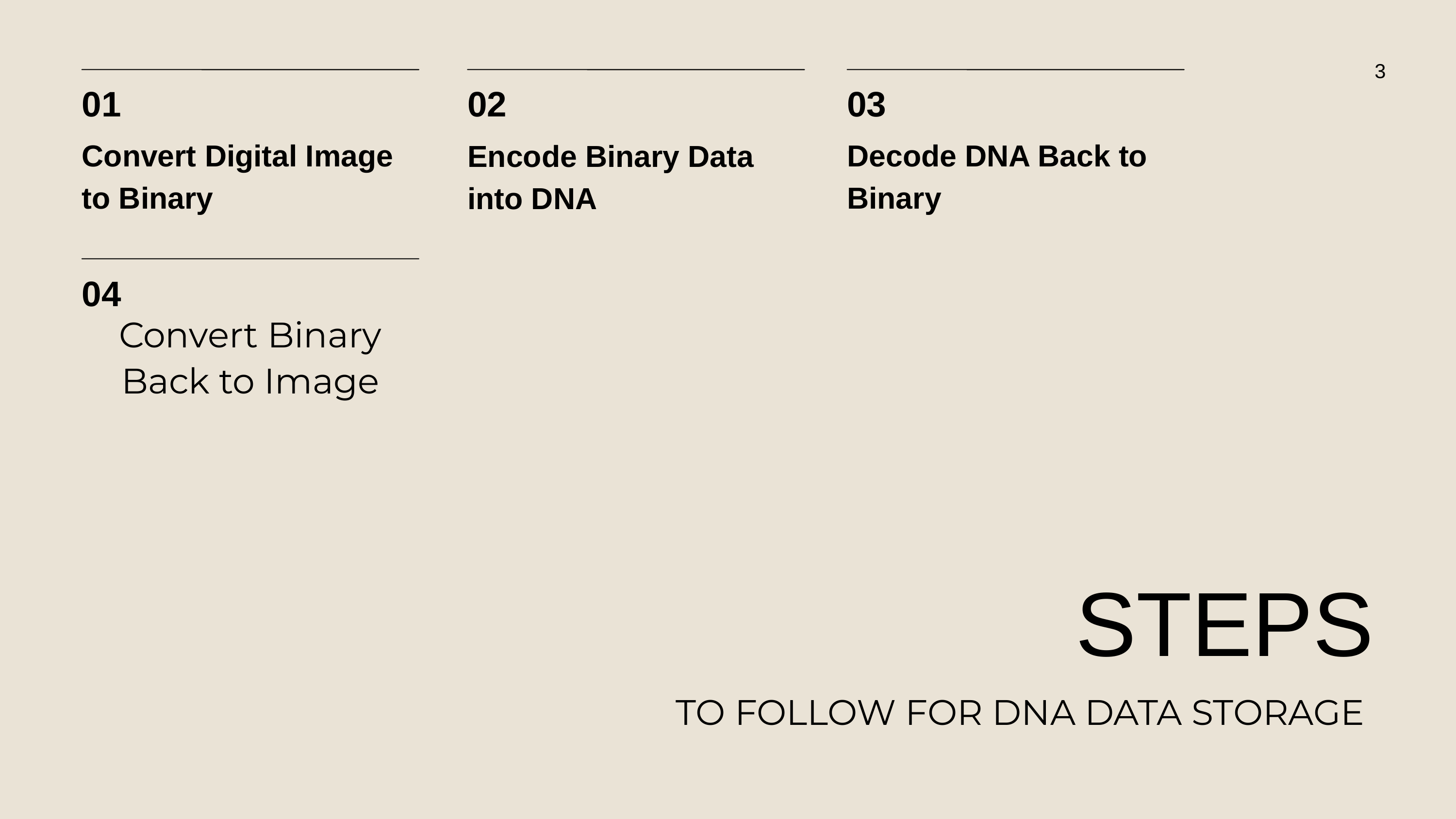

3

01
Convert Digital Image to Binary

02
Encode Binary Data into DNA

03
Decode DNA Back to Binary

04
Convert Binary Back to Image
STEPS
TO FOLLOW FOR DNA DATA STORAGE